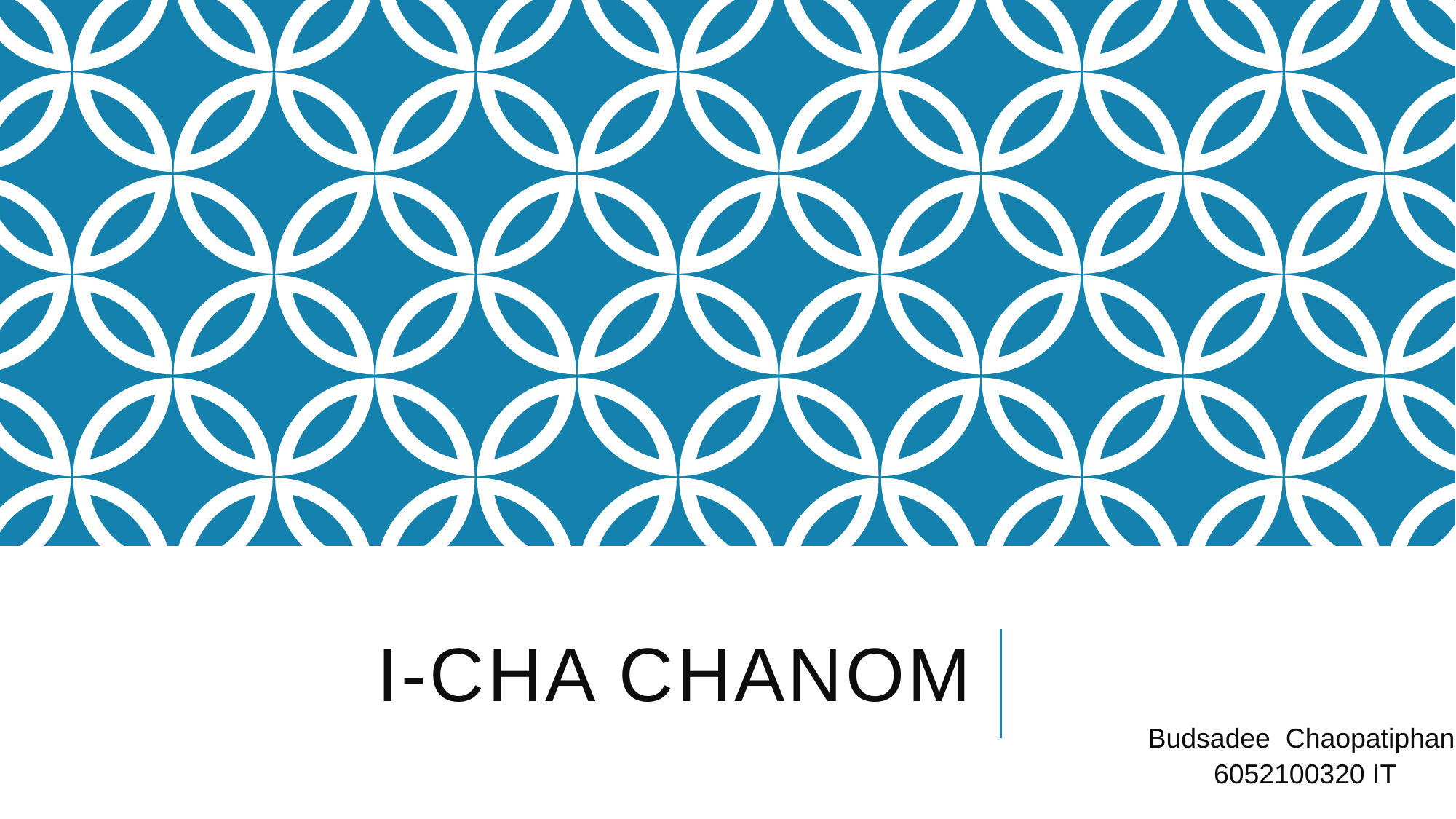

# I-Cha Chanom
Budsadee  Chaopatiphan
6052100320 IT